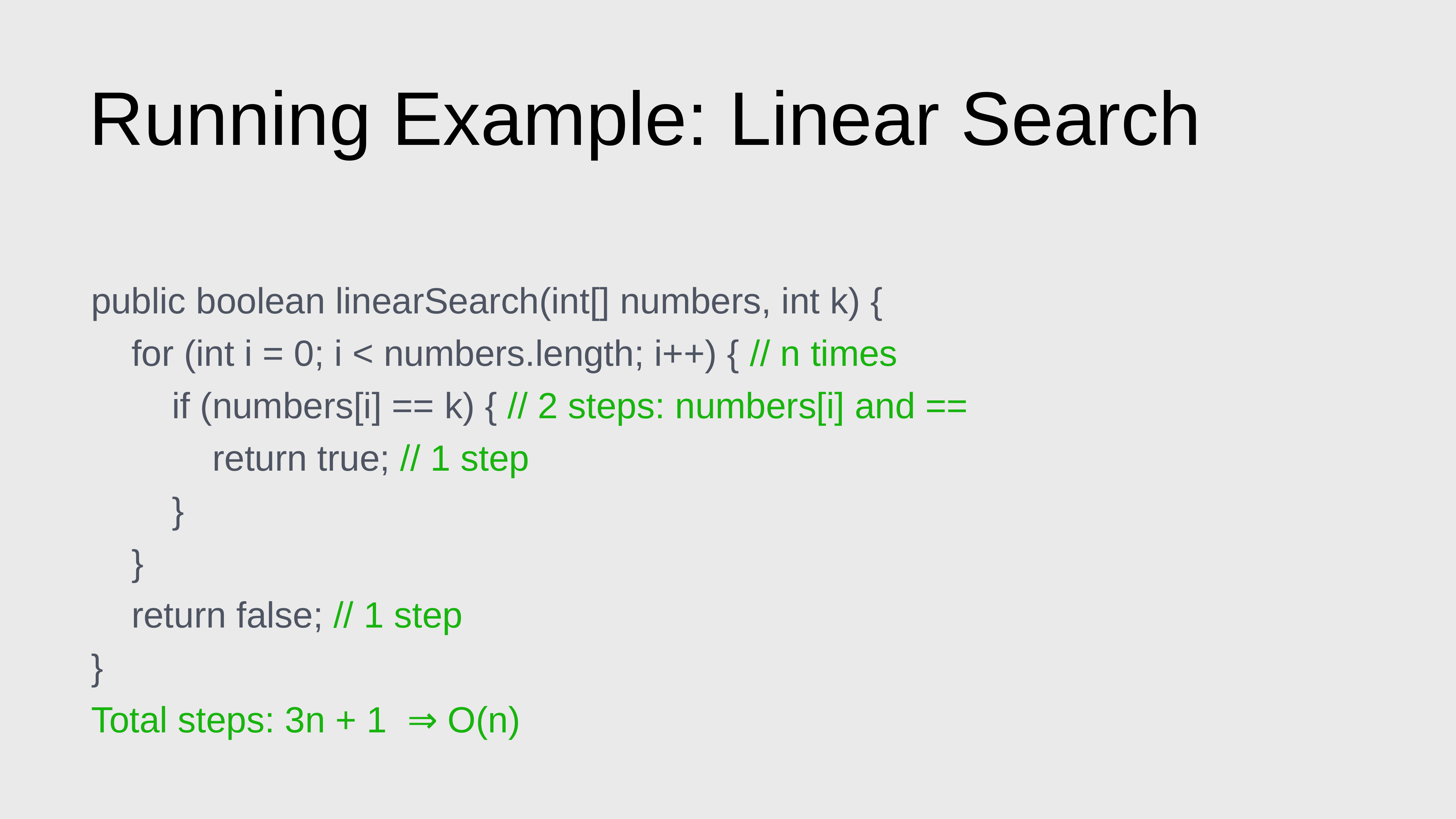

Running Example: Linear Search

public boolean linearSearch(int[] numbers, int k) {
    for (int i = 0; i < numbers.length; i++) { // n times
        if (numbers[i] == k) { // 2 steps: numbers[i] and ==
            return true; // 1 step
        }
    }
    return false; // 1 step
}
Total steps: 3n + 1  ⇒ O(n)